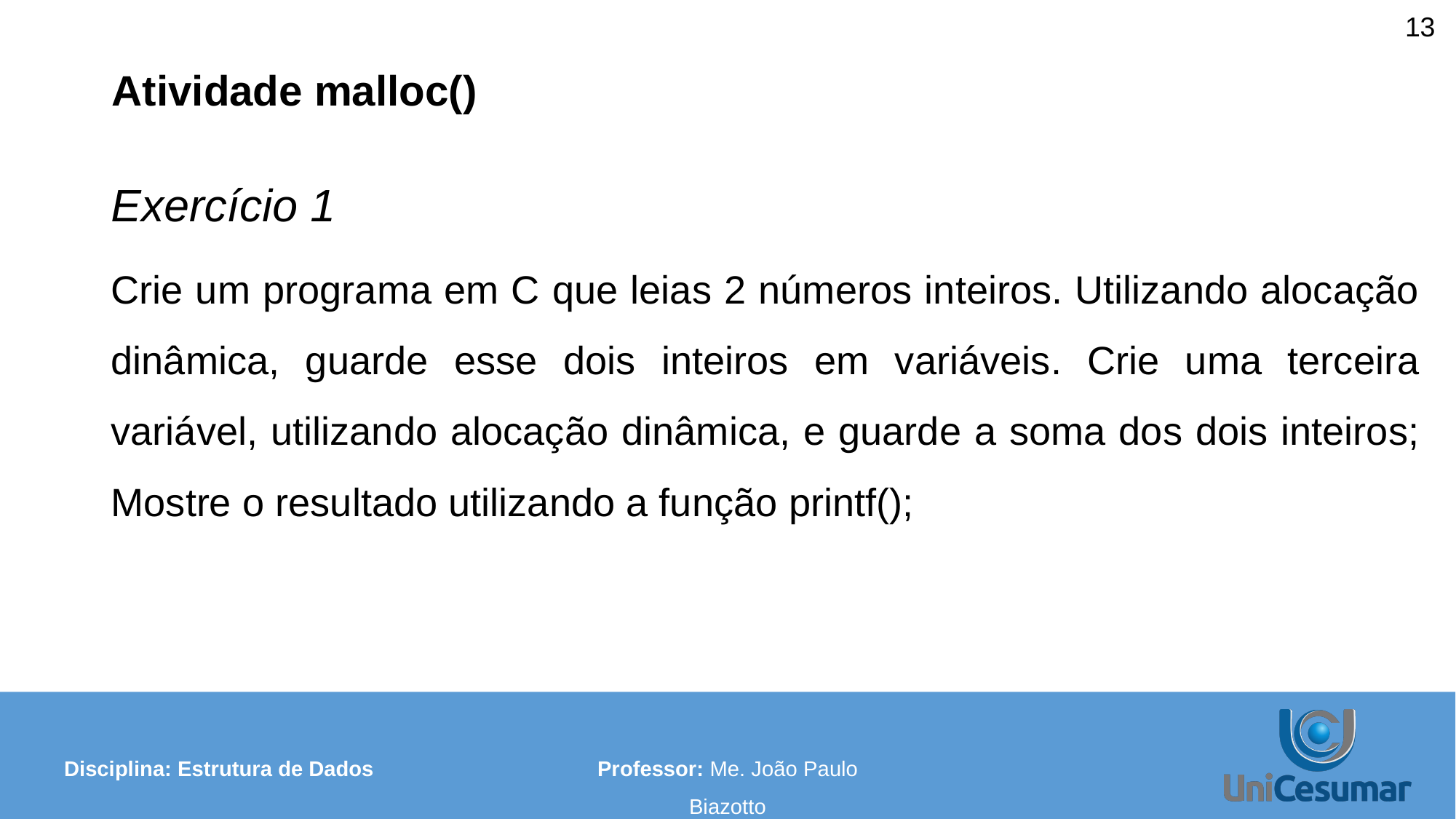

13
# Atividade malloc()
Exercício 1
Crie um programa em C que leias 2 números inteiros. Utilizando alocação dinâmica, guarde esse dois inteiros em variáveis. Crie uma terceira variável, utilizando alocação dinâmica, e guarde a soma dos dois inteiros; Mostre o resultado utilizando a função printf();